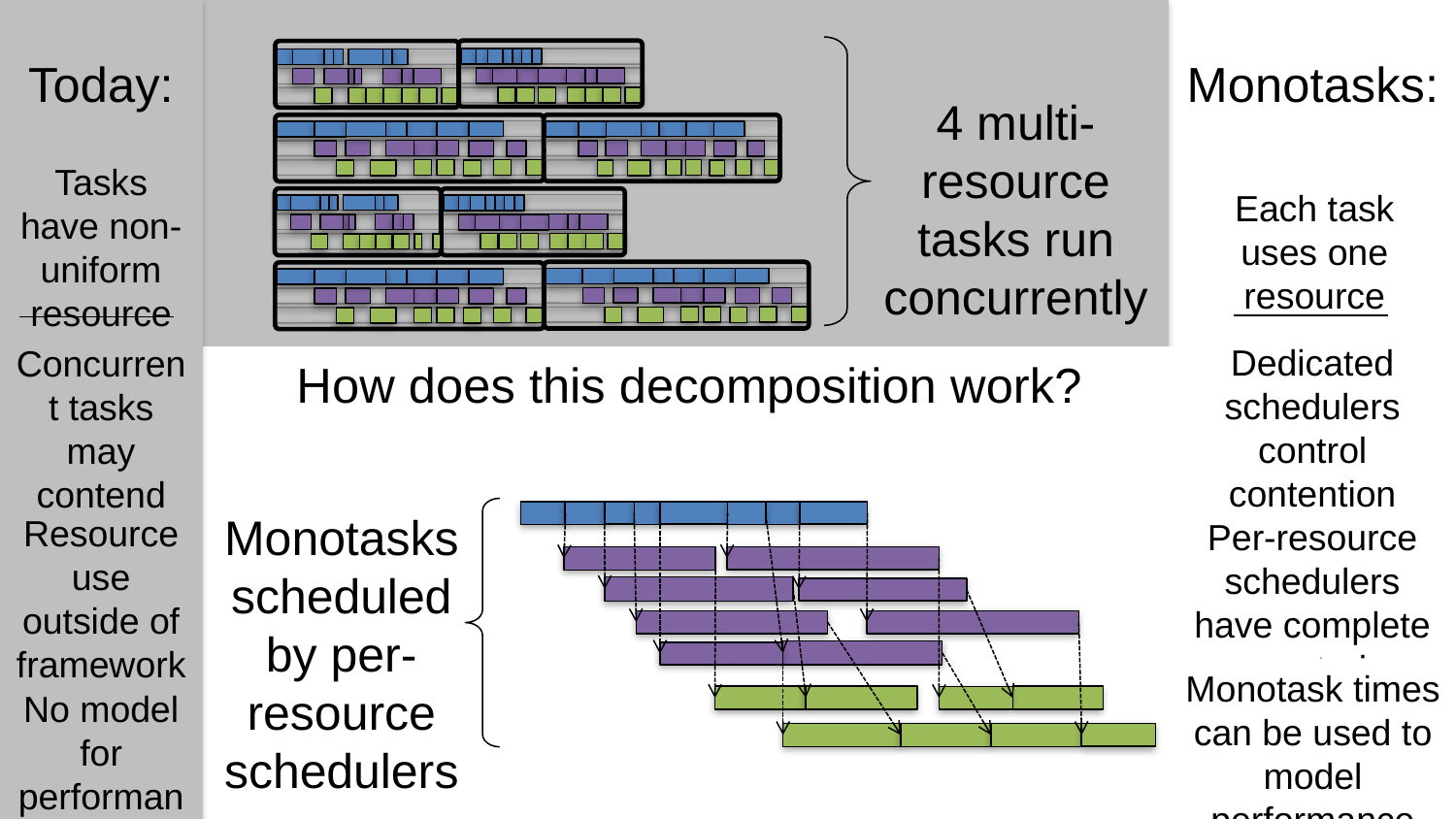

Today:
Monotasks:
4 multi-resource tasks run concurrently
Tasks have non-uniform resource use
Each task uses one resource
Dedicated schedulers control contention
Concurrent tasks may contend
How does this decomposition work?

Monotasks scheduled by per-resource schedulers
Resource use outside of framework
Per-resource schedulers have complete control
Monotask times can be used to model performance
No model for performance